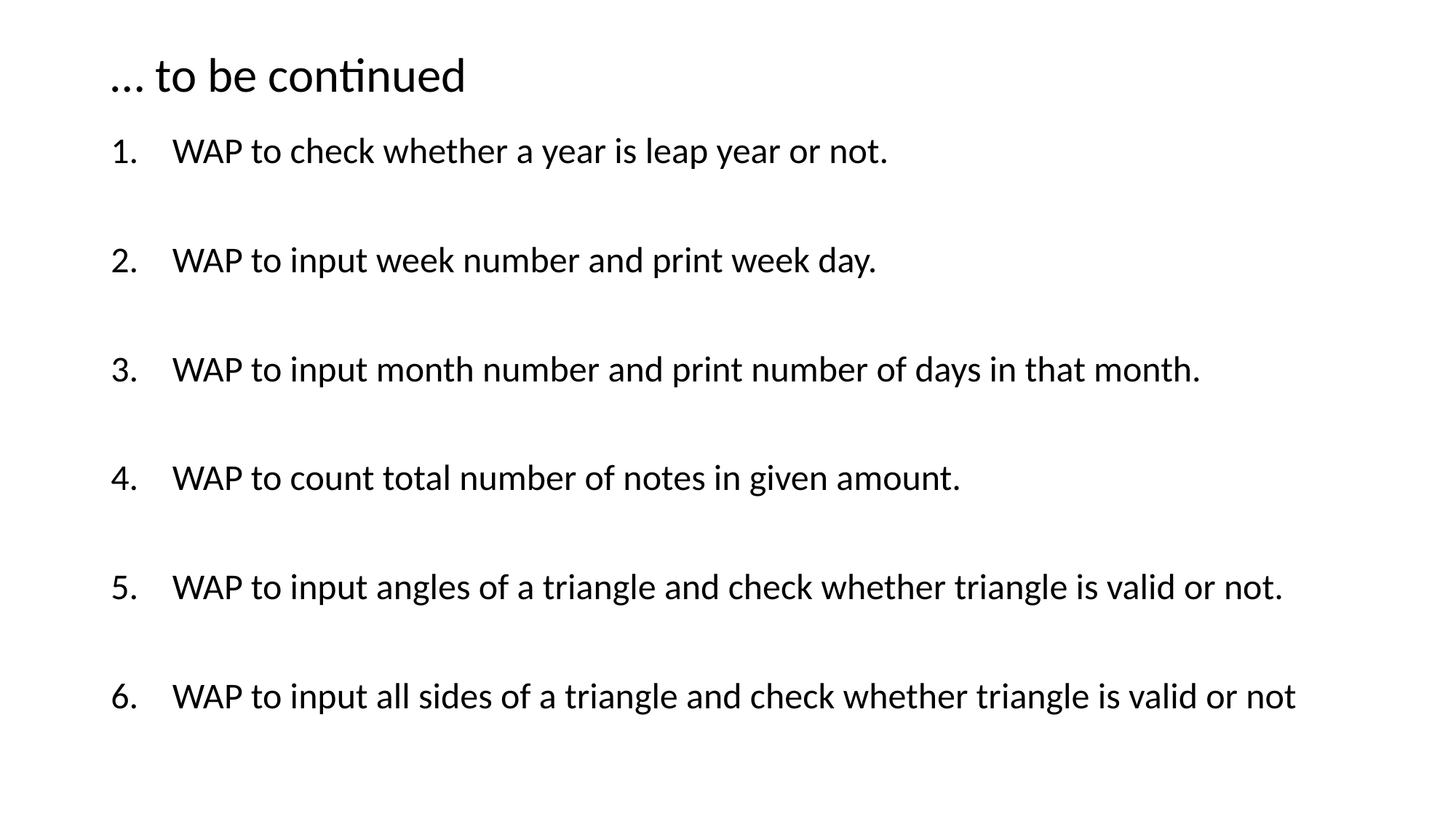

# … to be continued
WAP to check whether a year is leap year or not.

WAP to input week number and print week day.

WAP to input month number and print number of days in that month.

WAP to count total number of notes in given amount.

WAP to input angles of a triangle and check whether triangle is valid or not.

WAP to input all sides of a triangle and check whether triangle is valid or not